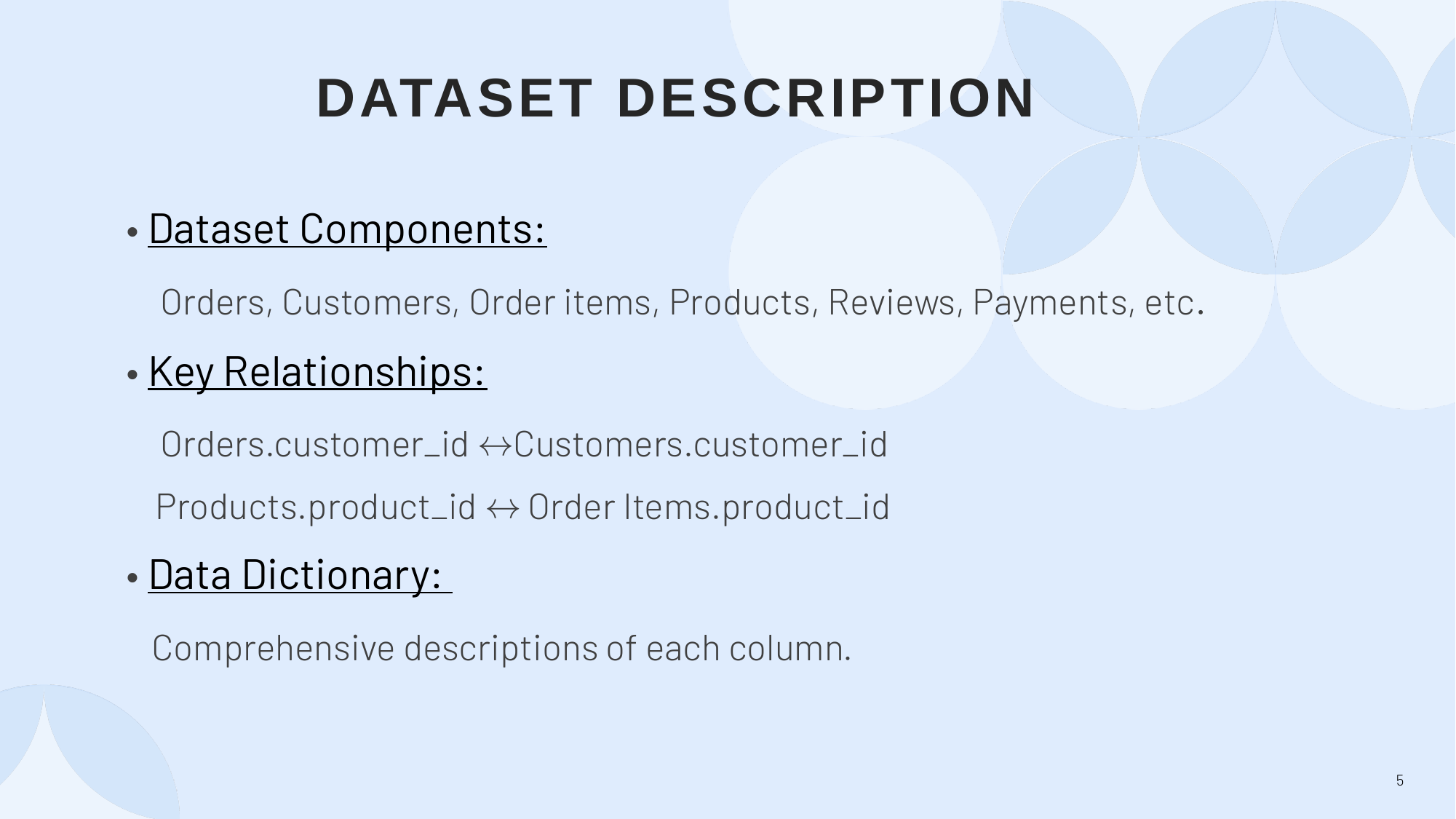

# Dataset Description
• Dataset Components:
    Orders, Customers, Order items, Products, Reviews, Payments, etc.
• Key Relationships:
    Orders.customer_id ↔Customers.customer_id
    Products.product_id ↔ Order Items.product_id
• Data Dictionary:
   Comprehensive descriptions of each column.

5